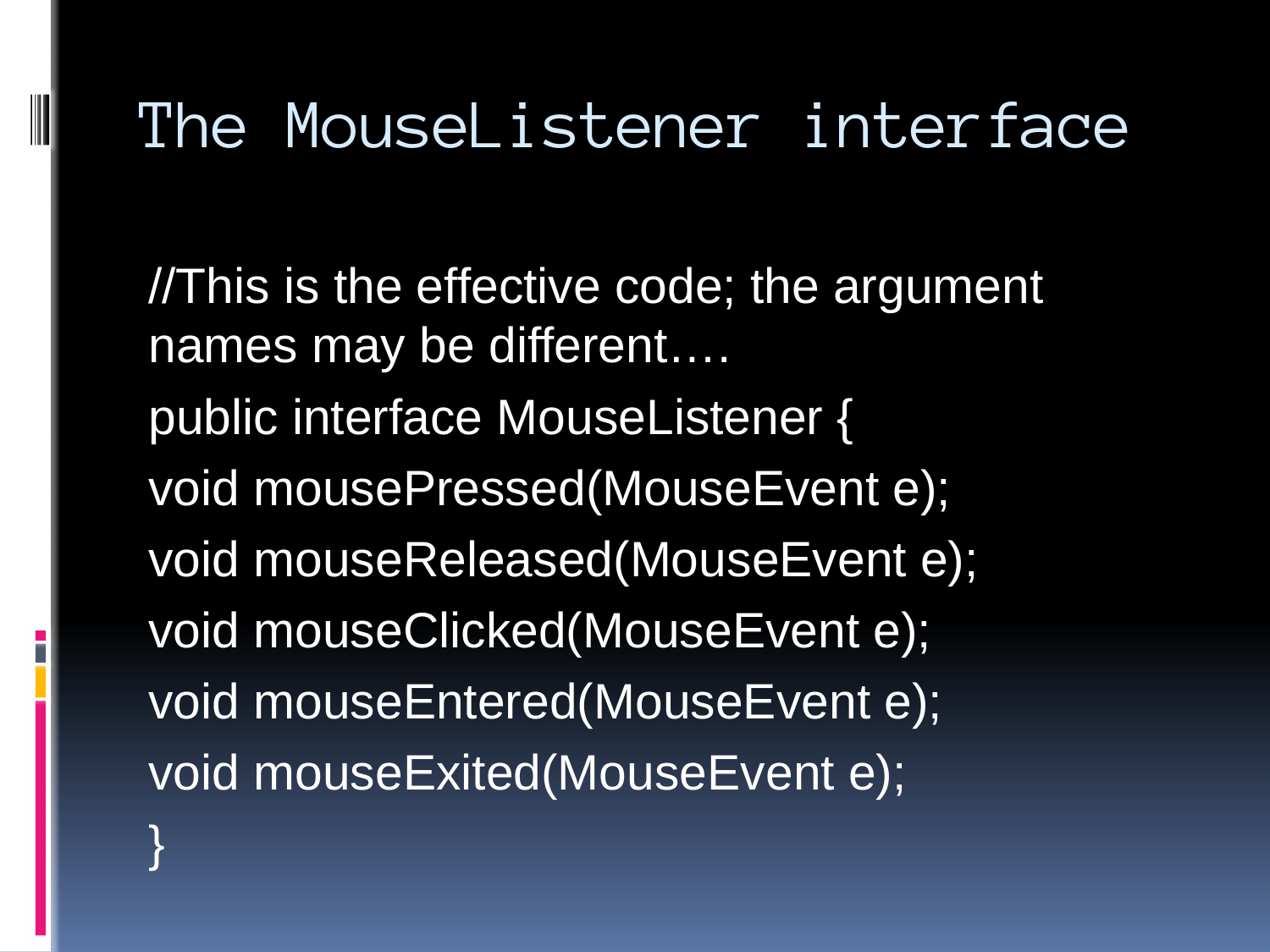

# The MouseListener interface
//This is the effective code; the argument names may be different….
public interface MouseListener {
	void mousePressed(MouseEvent e);
	void mouseReleased(MouseEvent e);
	void mouseClicked(MouseEvent e);
	void mouseEntered(MouseEvent e);
	void mouseExited(MouseEvent e);
}